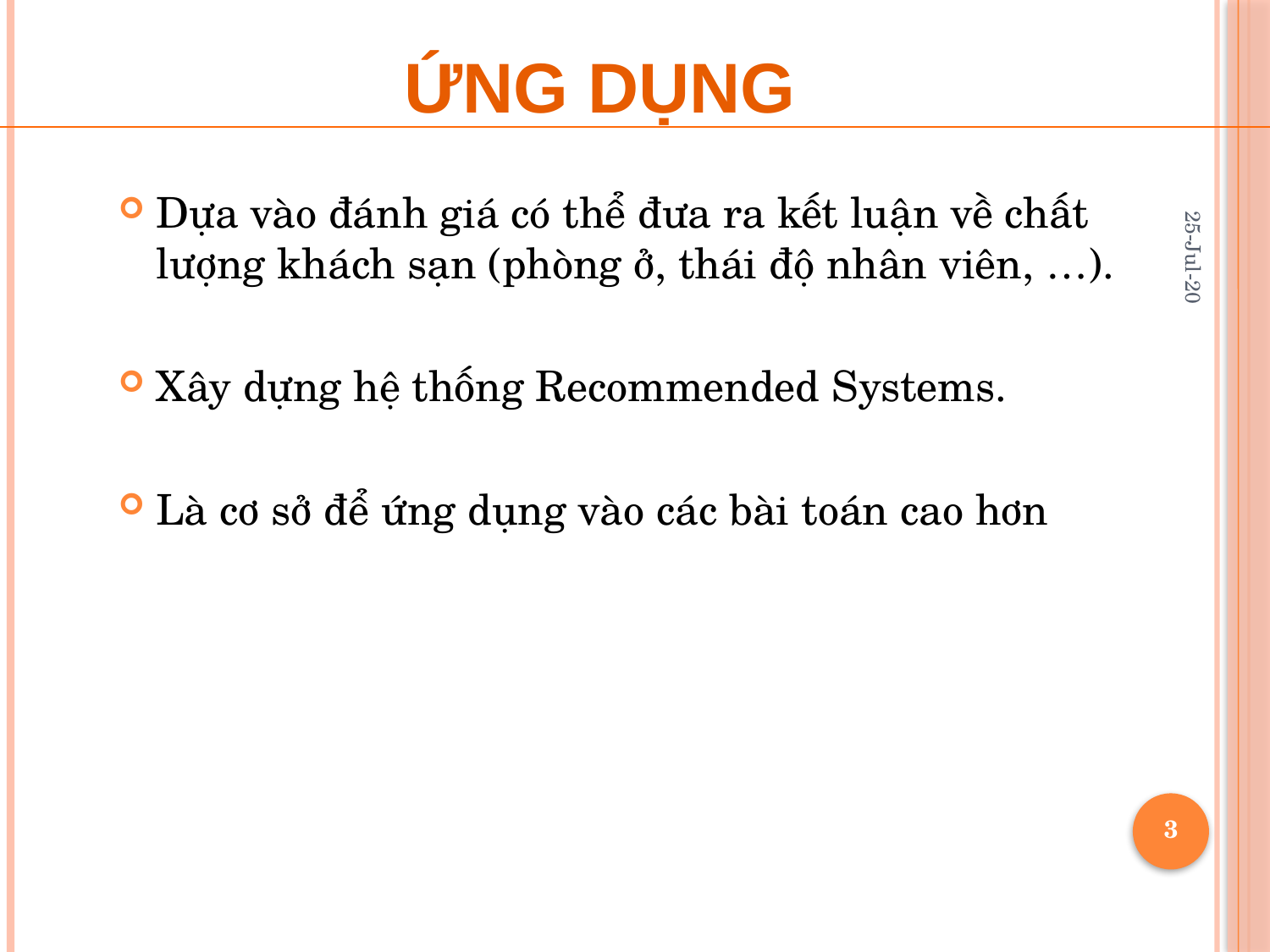

# ỨNG DỤNG
25-Jul-20
Dựa vào đánh giá có thể đưa ra kết luận về chất lượng khách sạn (phòng ở, thái độ nhân viên, …).

Xây dựng hệ thống Recommended Systems.

Là cơ sở để ứng dụng vào các bài toán cao hơn
3